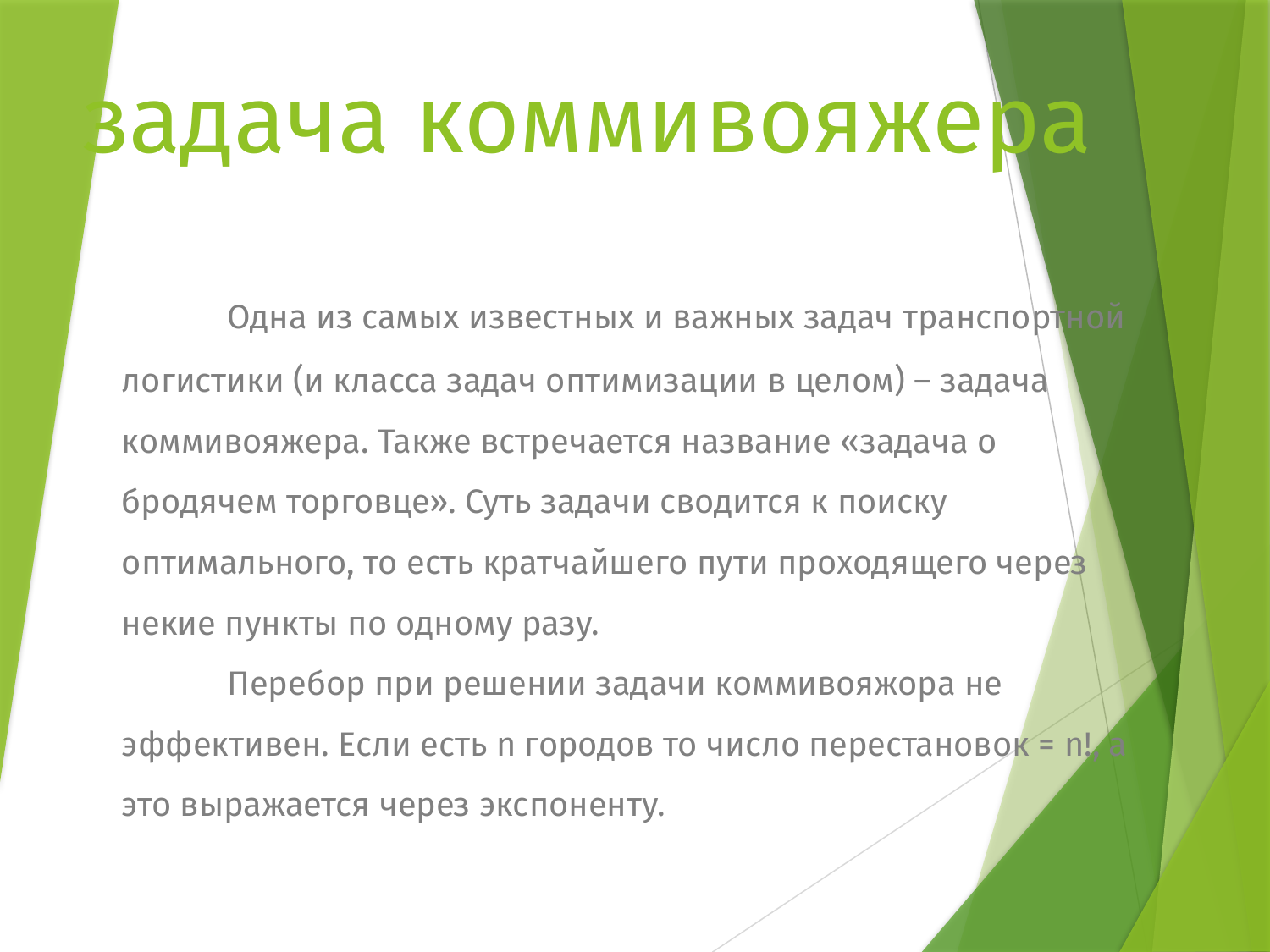

# задача коммивояжера
	Одна из самых известных и важных задач транспортной логистики (и класса задач оптимизации в целом) – задача коммивояжера. Также встречается название «задача о бродячем торговце». Суть задачи сводится к поиску оптимального, то есть кратчайшего пути проходящего через некие пункты по одному разу.
	Перебор при решении задачи коммивояжора не эффективен. Если есть n городов то число перестановок = n!, а это выражается через экспоненту.